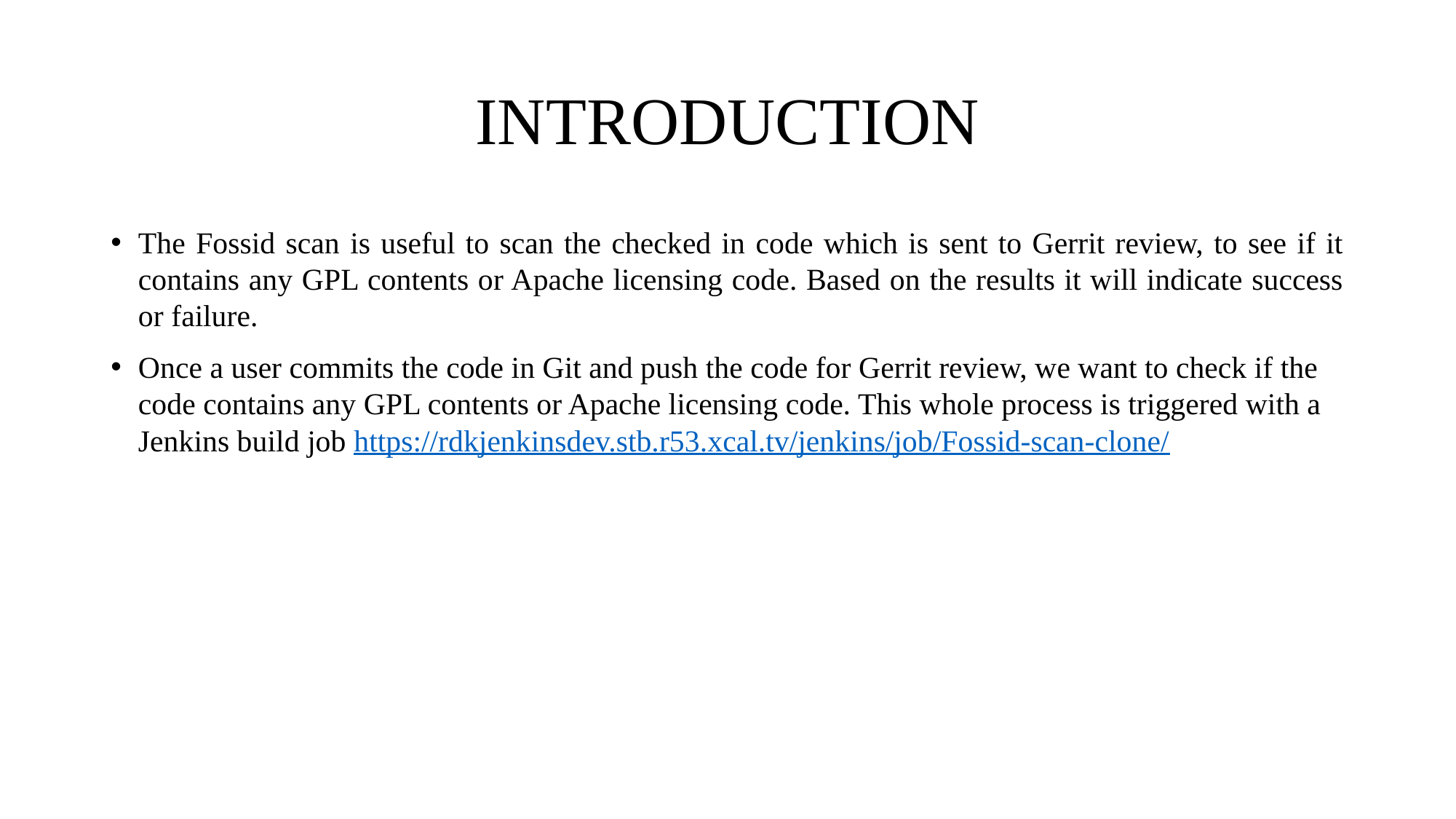

# INTRODUCTION
The Fossid scan is useful to scan the checked in code which is sent to Gerrit review, to see if it contains any GPL contents or Apache licensing code. Based on the results it will indicate success or failure.
Once a user commits the code in Git and push the code for Gerrit review, we want to check if the code contains any GPL contents or Apache licensing code. This whole process is triggered with a Jenkins build job https://rdkjenkinsdev.stb.r53.xcal.tv/jenkins/job/Fossid-scan-clone/